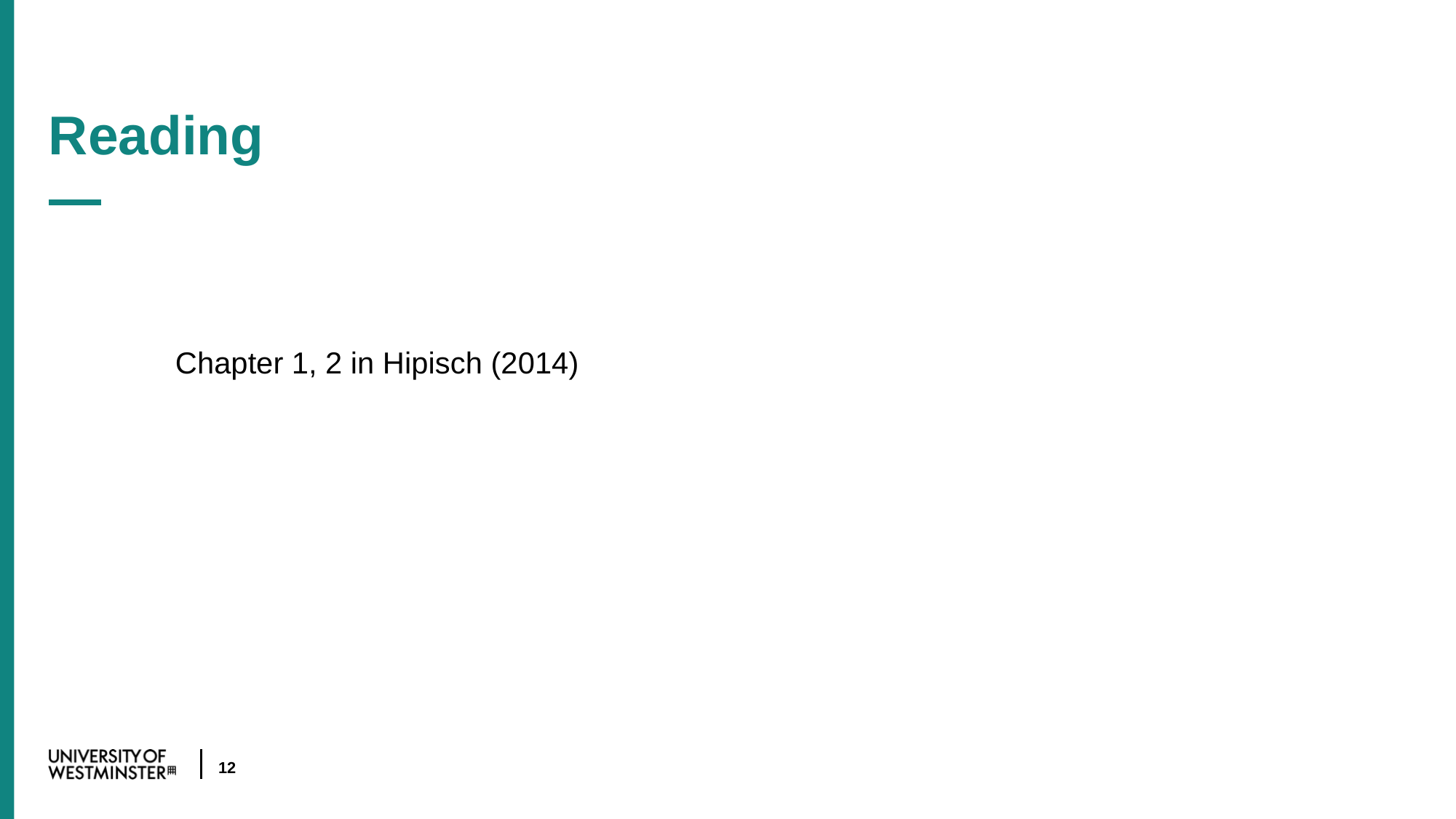

Reading
Chapter 1, 2 in Hipisch (2014)